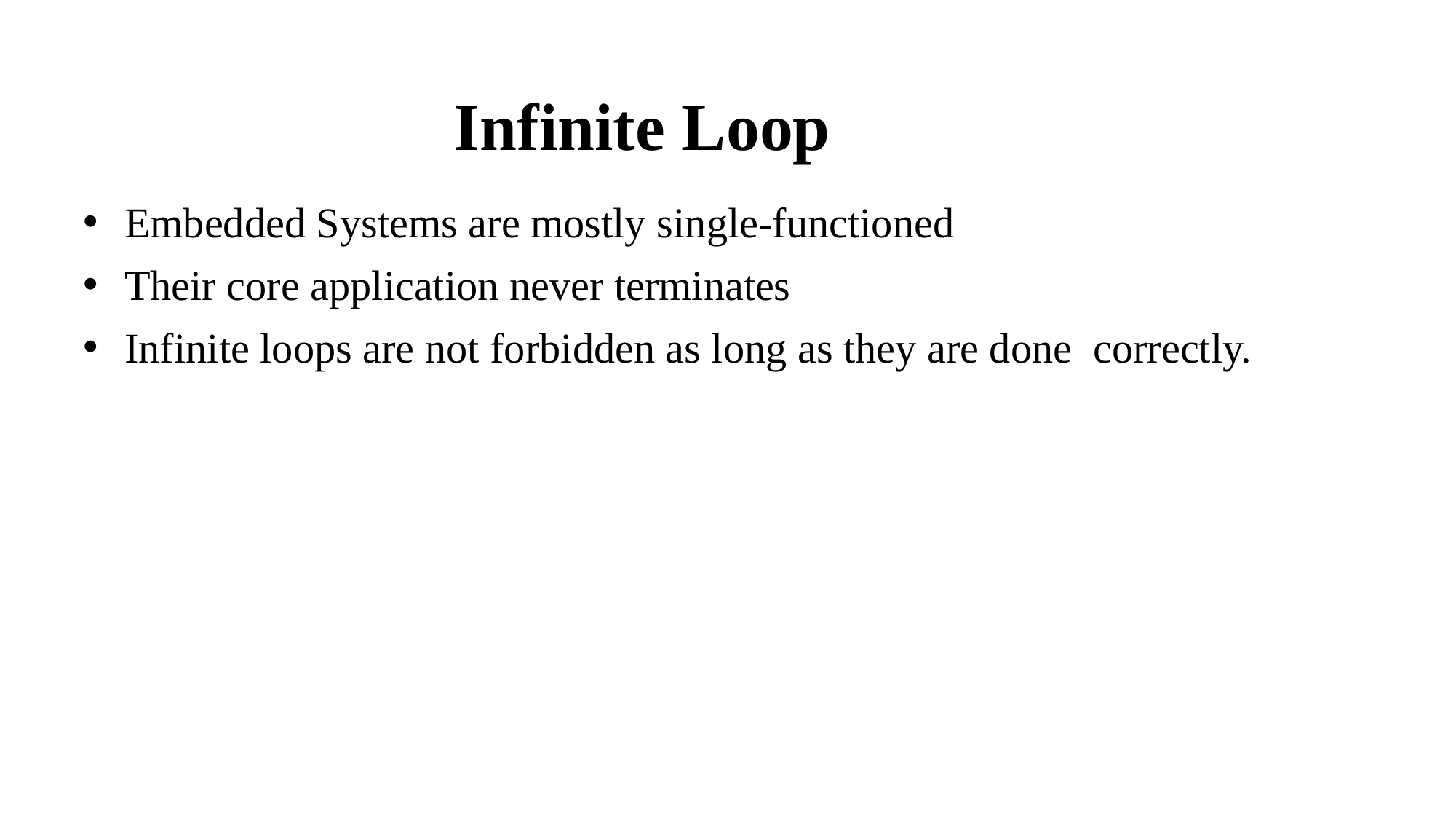

# Infinite Loop
Embedded Systems are mostly single-functioned
Their core application never terminates
Infinite loops are not forbidden as long as they are done  correctly.